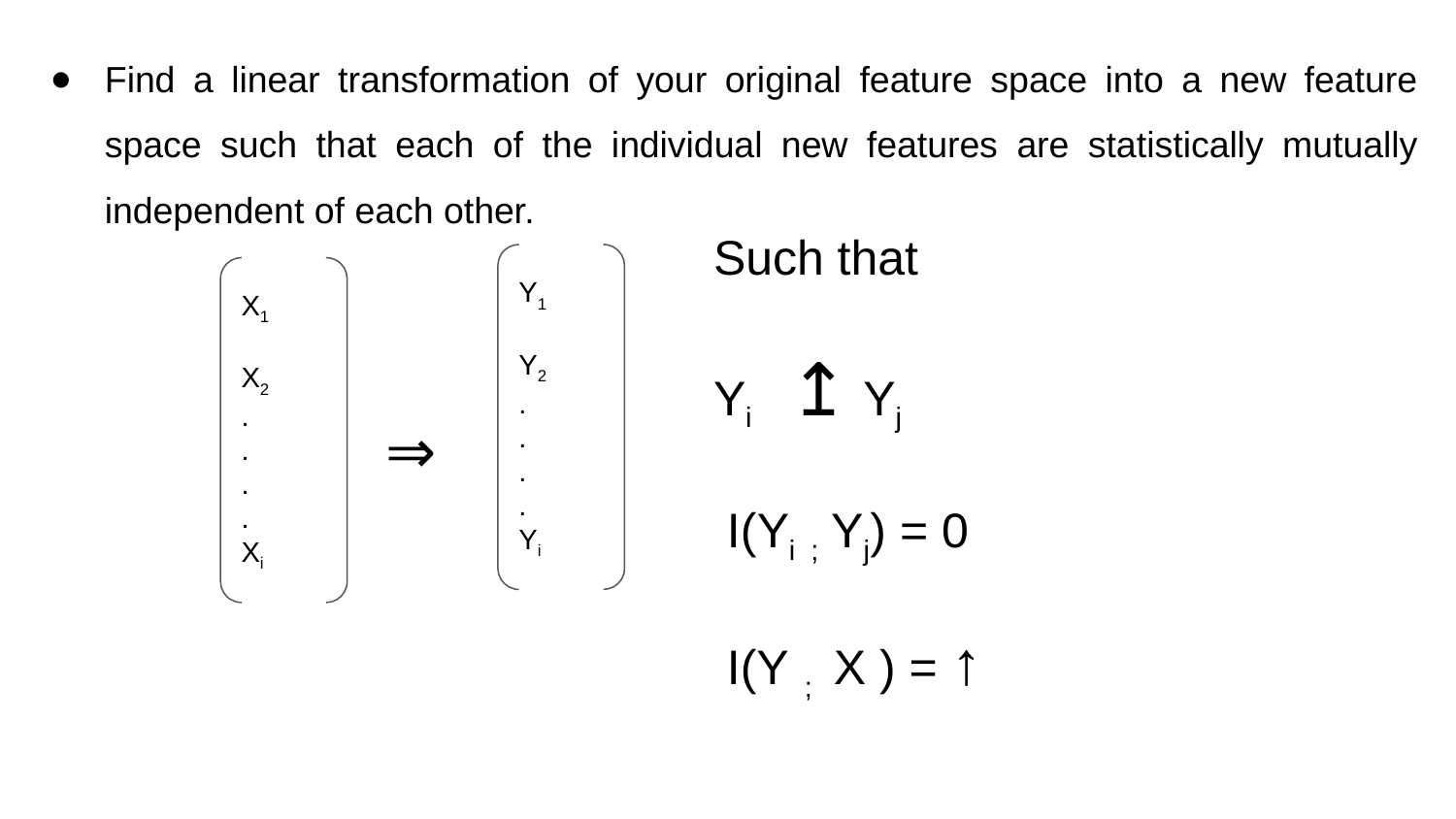

Find a linear transformation of your original feature space into a new feature space such that each of the individual new features are statistically mutually independent of each other.

Such that

Yi    ↥ Yj

 I(Yi  ; Yj) = 0

 I(Y  ;  X ) = ↑

Y1

Y2
.
.
.
.
Yi
X1

X2
.
.
.
.
Xi
⇒